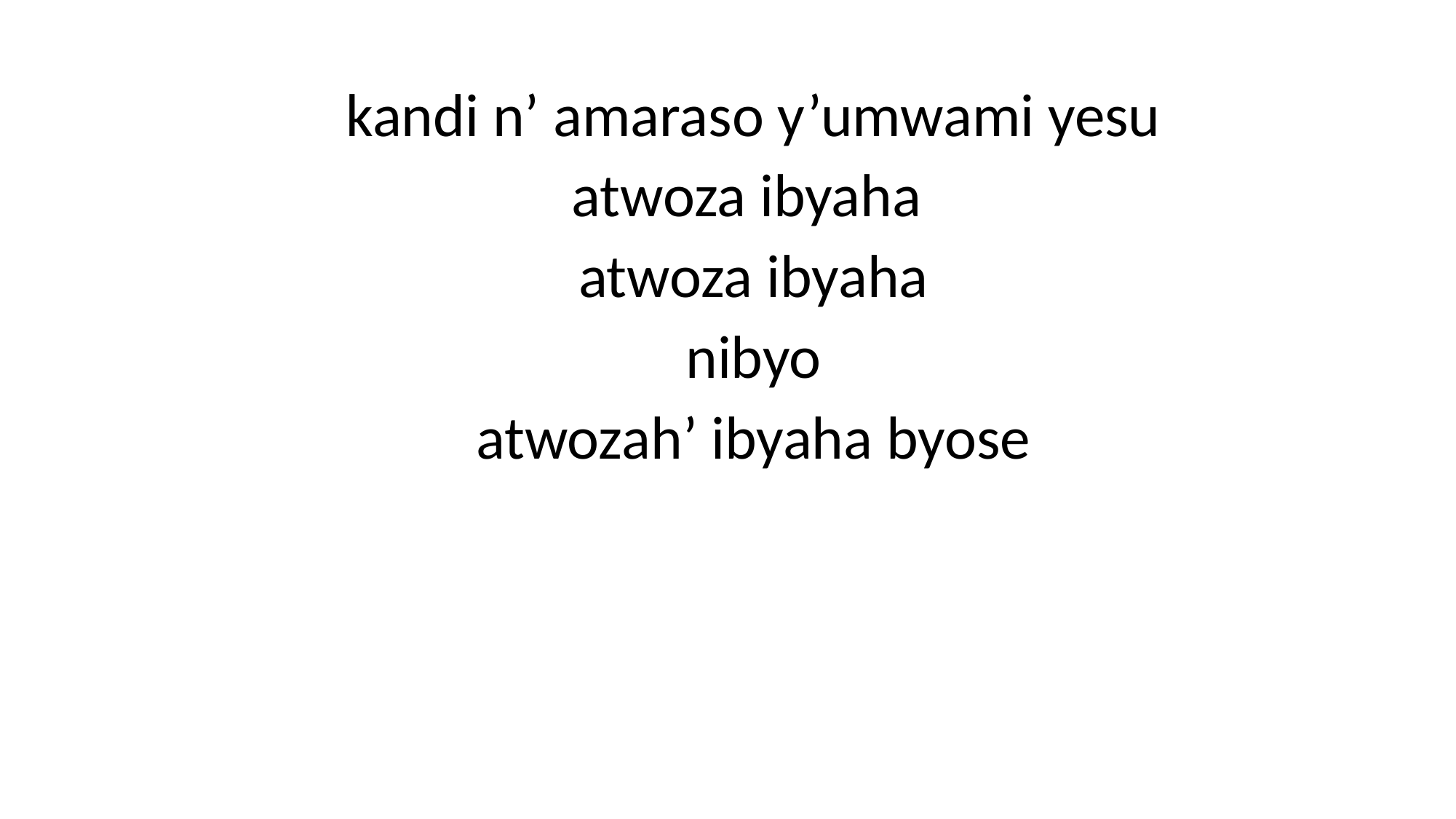

kandi n’ amaraso y’umwami yesu
atwoza ibyaha
atwoza ibyaha
nibyo
atwozah’ ibyaha byose